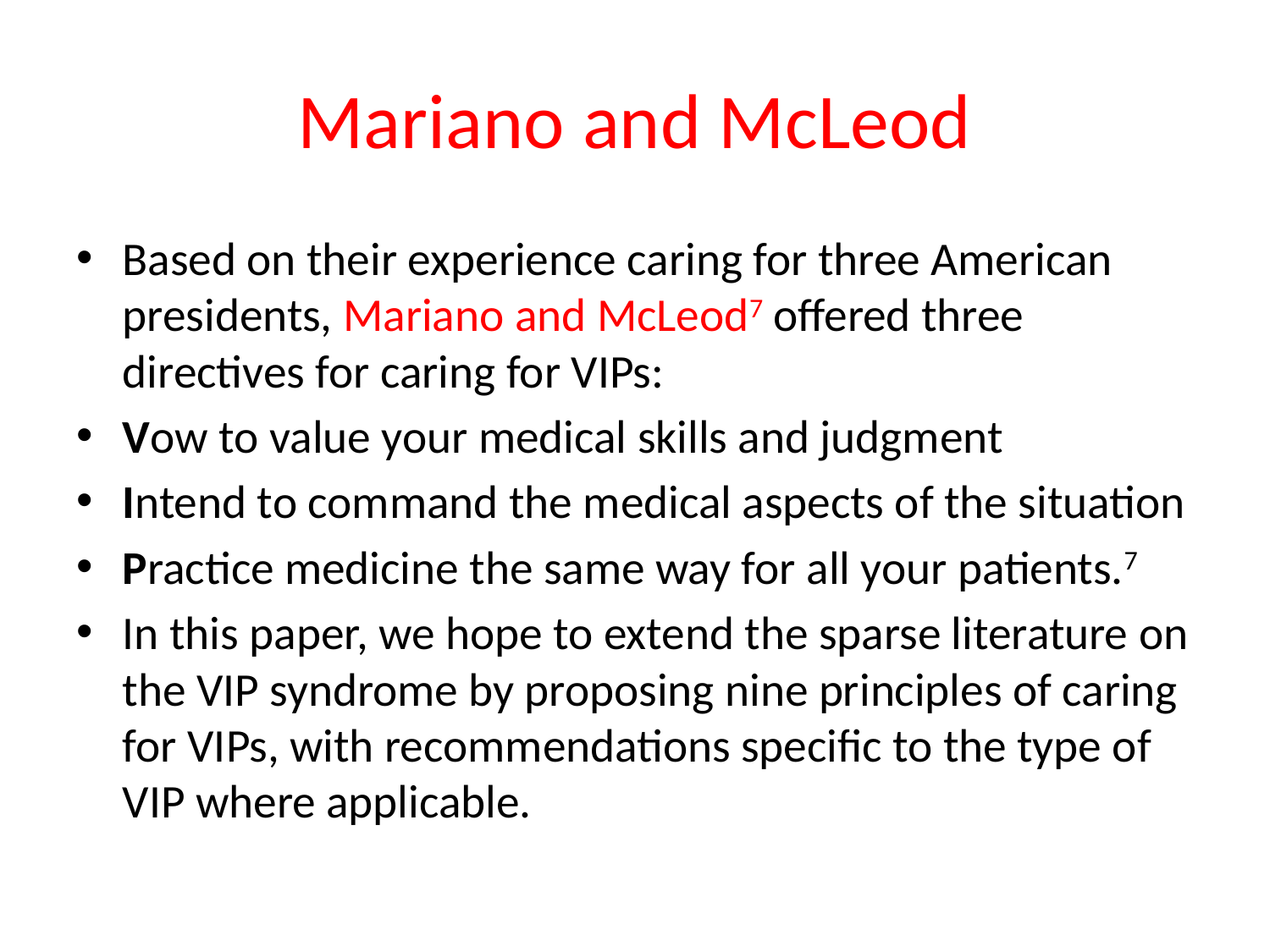

# Mariano and McLeod
Based on their experience caring for three American presidents, Mariano and McLeod7 offered three directives for caring for VIPs:
Vow to value your medical skills and judgment
Intend to command the medical aspects of the situation
Practice medicine the same way for all your patients.7
In this paper, we hope to extend the sparse literature on the VIP syndrome by proposing nine principles of caring for VIPs, with recommendations specific to the type of VIP where applicable.